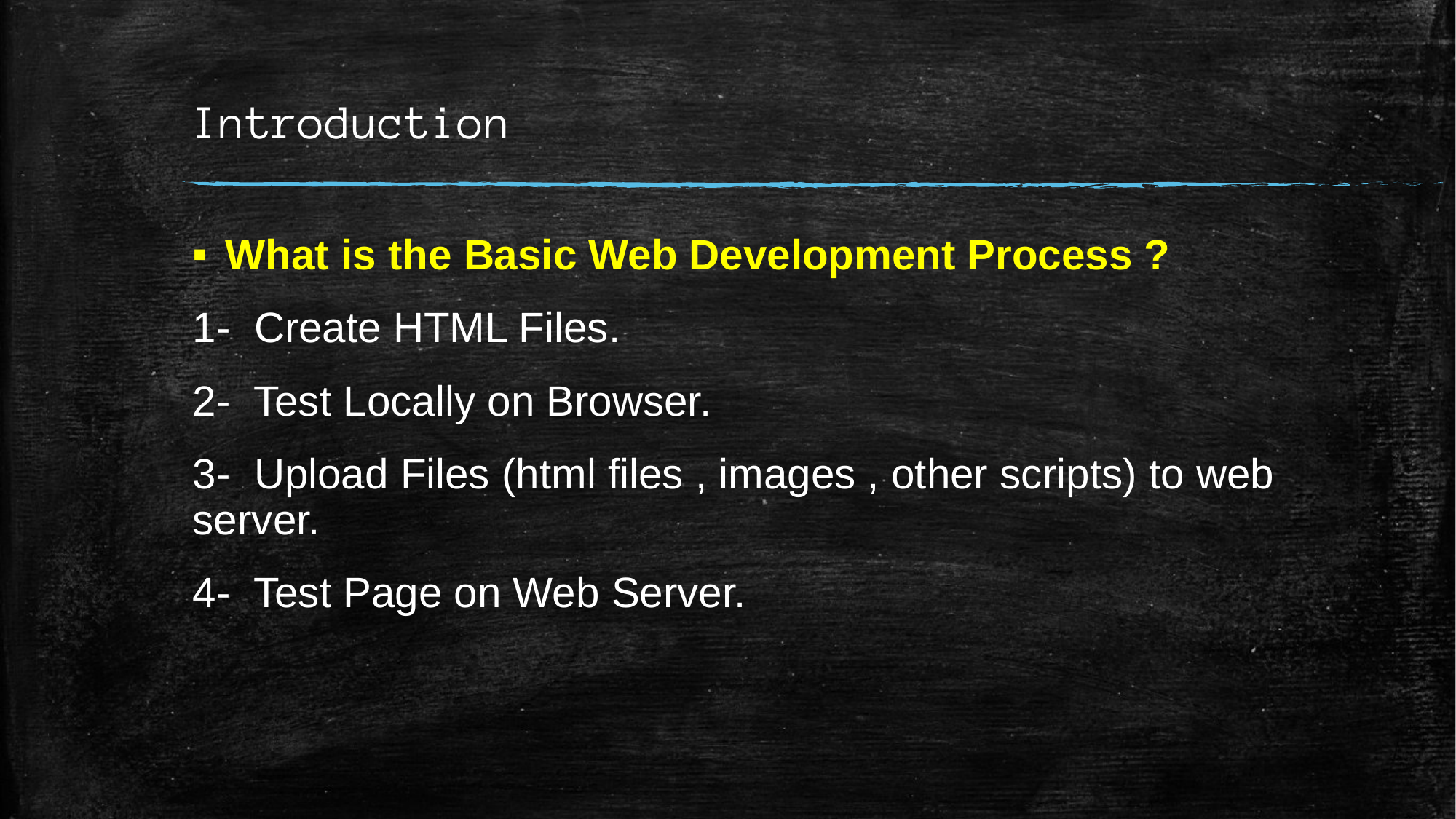

# Introduction
What is the Basic Web Development Process ?
1-  Create HTML Files.
2-  Test Locally on Browser.
3-  Upload Files (html files , images , other scripts) to web server.
4-  Test Page on Web Server.